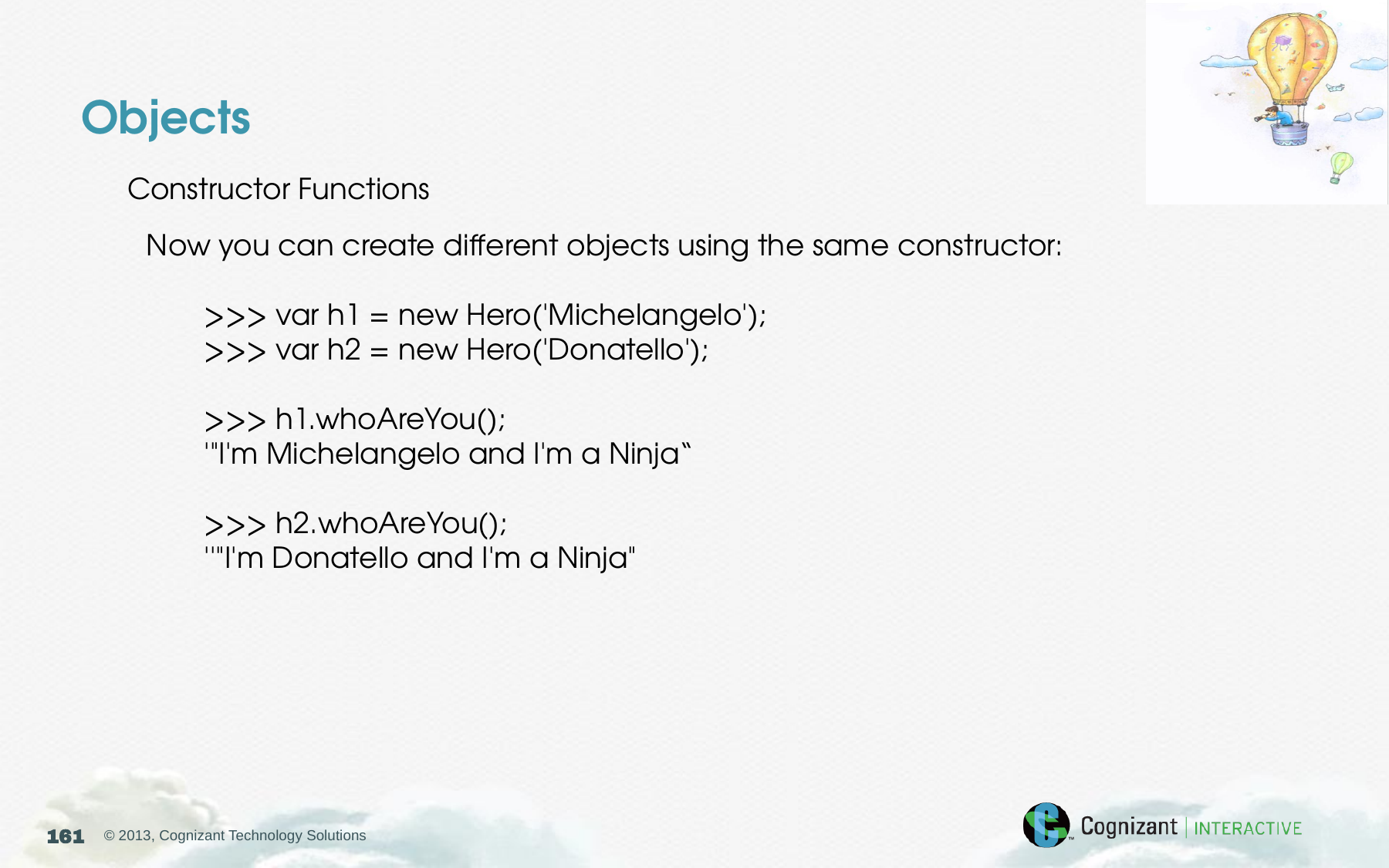

Objects
Constructor Functions
Now you can create different objects using the same constructor:

>>> var h1 = new Hero('Michelangelo');
>>> var h2 = new Hero('Donatello');

>>> h1.whoAreYou();
'"I'm Michelangelo and I'm a Ninja“

>>> h2.whoAreYou();
''"I'm Donatello and I'm a Ninja"